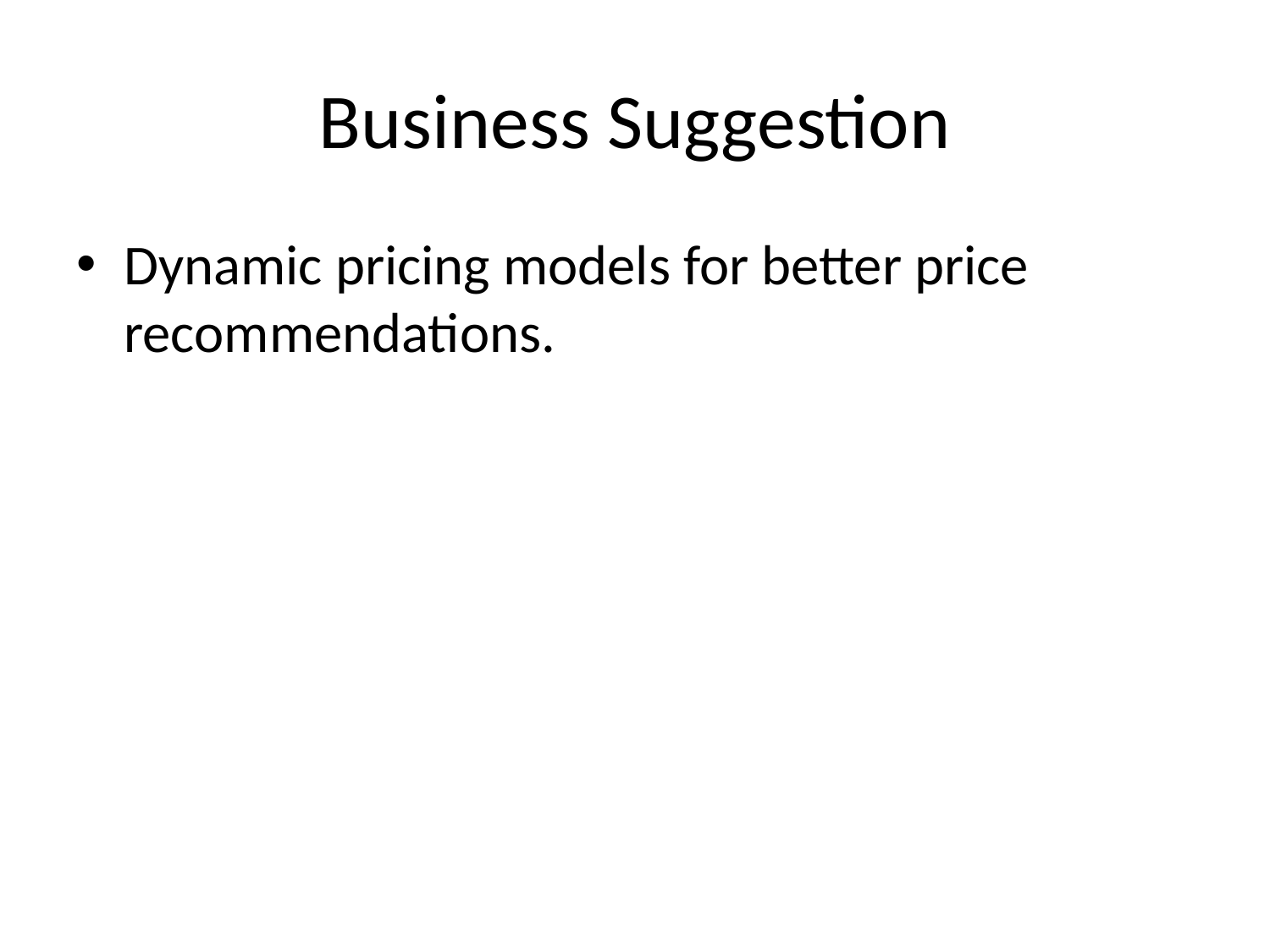

# Business Suggestion
Dynamic pricing models for better price recommendations.